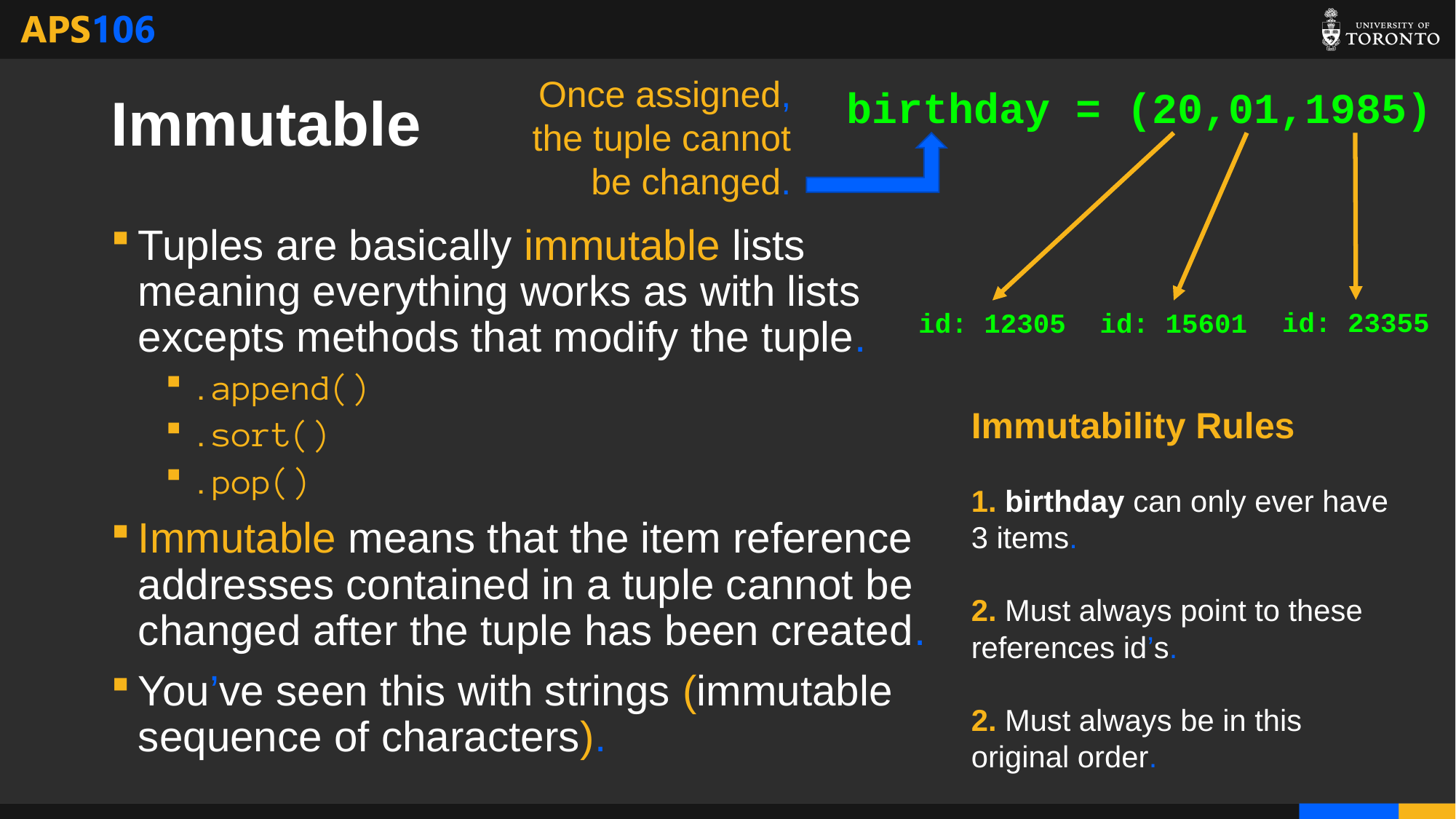

Once assigned, the tuple cannot be changed.
birthday = (20,01,1985)
# Immutable

Tuples are basically immutable lists meaning everything works as with lists excepts methods that modify the tuple.
.append()
.sort()
.pop()
Immutable means that the item reference addresses contained in a tuple cannot be changed after the tuple has been created.
You’ve seen this with strings (immutable sequence of characters).

id: 23355
id: 12305
id: 15601
Immutability Rules

1. birthday can only ever have 3 items.

2. Must always point to these references id’s.

2. Must always be in this original order.